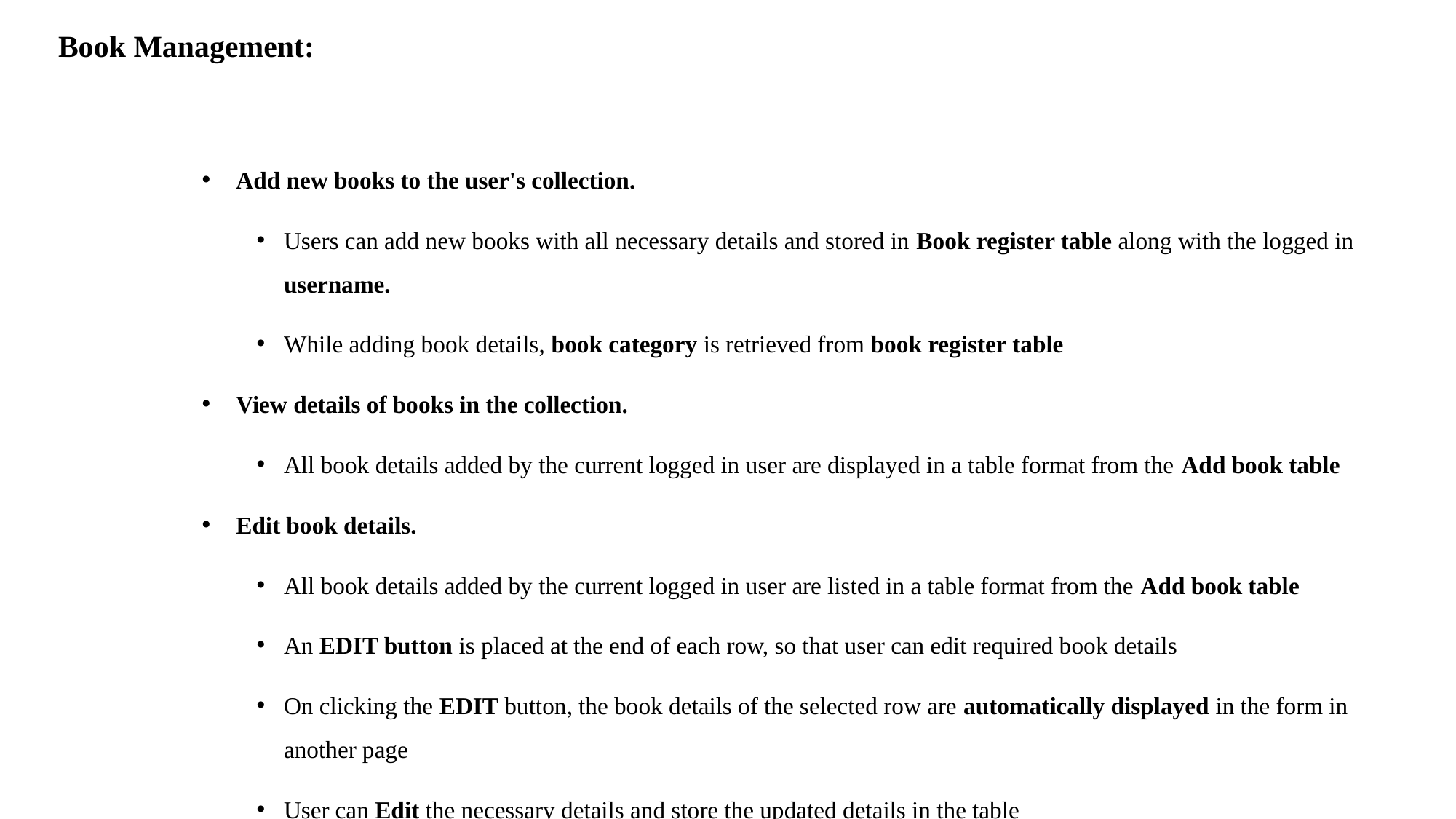

# Book Management:
Add new books to the user's collection.
Users can add new books with all necessary details and stored in Book register table along with the logged in username.
While adding book details, book category is retrieved from book register table
View details of books in the collection.
All book details added by the current logged in user are displayed in a table format from the Add book table
Edit book details.
All book details added by the current logged in user are listed in a table format from the Add book table
An EDIT button is placed at the end of each row, so that user can edit required book details
On clicking the EDIT button, the book details of the selected row are automatically displayed in the form in another page
User can Edit the necessary details and store the updated details in the table